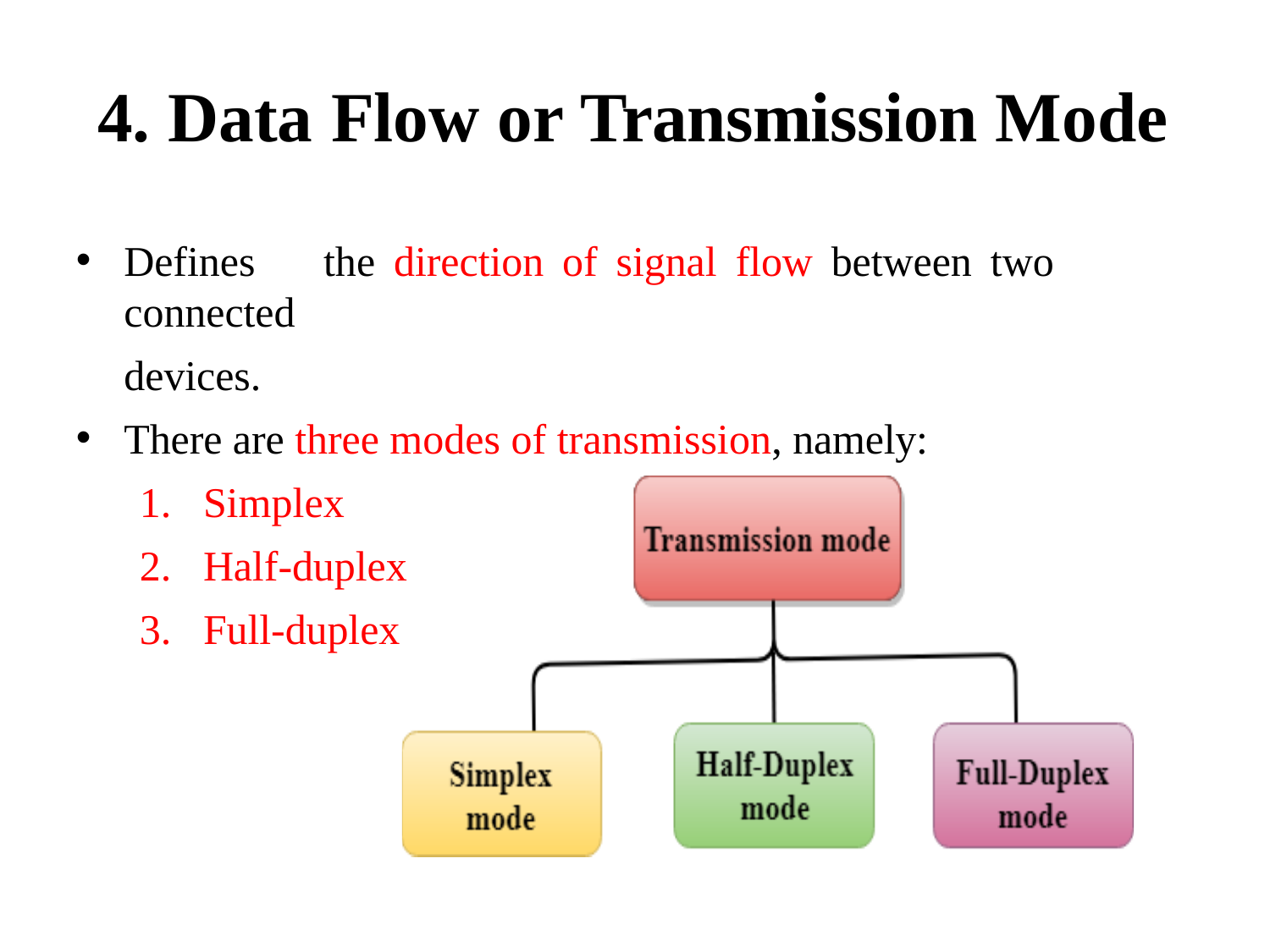

# 4. Data Flow or Transmission Mode
Defines	the	direction	of	signal	flow	between	two	connected
devices.
There are three modes of transmission, namely:
Simplex
Half-duplex
Full-duplex